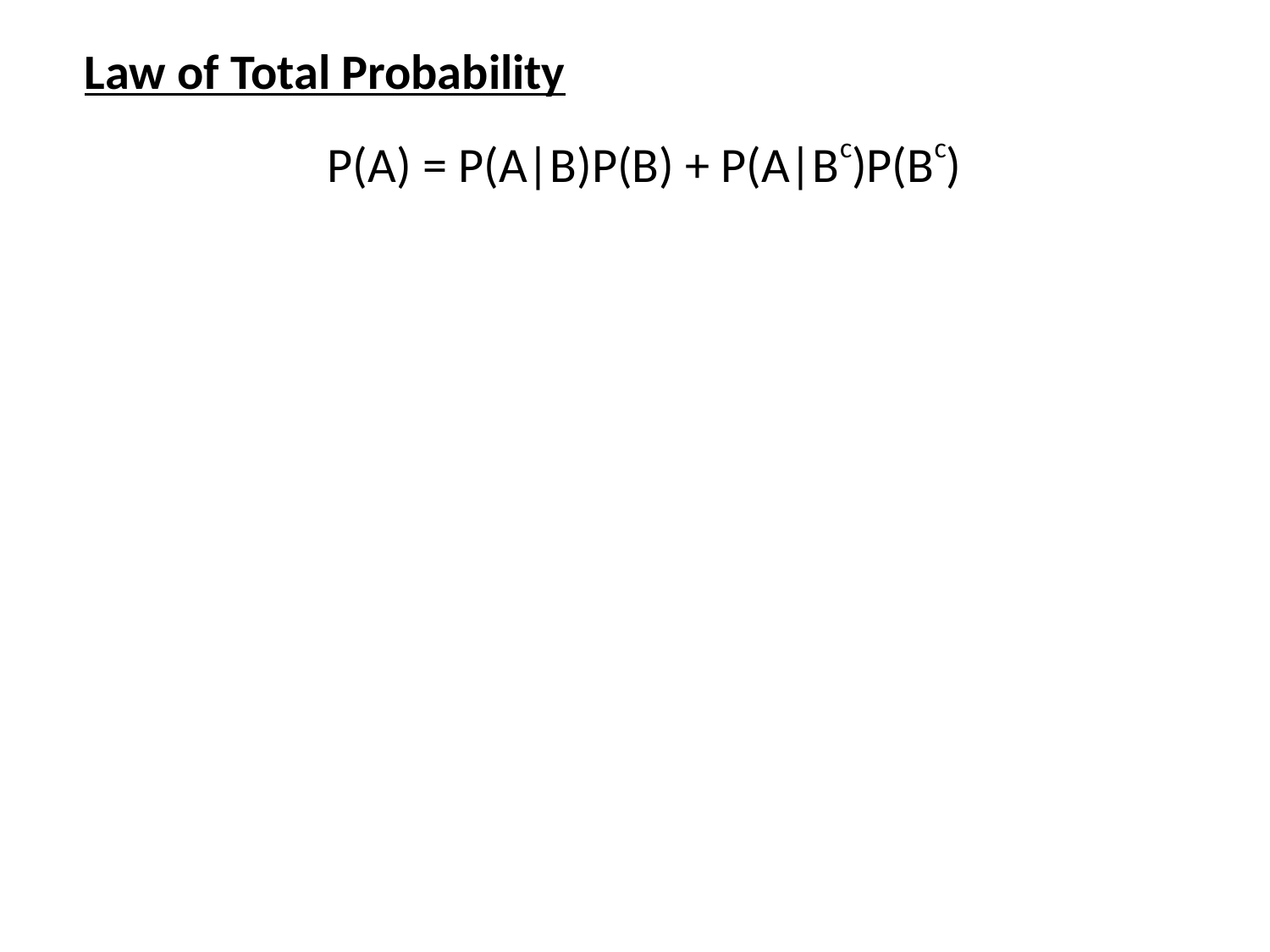

Law of Total Probability

P(A) = P(A|B)P(B) + P(A|Bc)P(Bc)